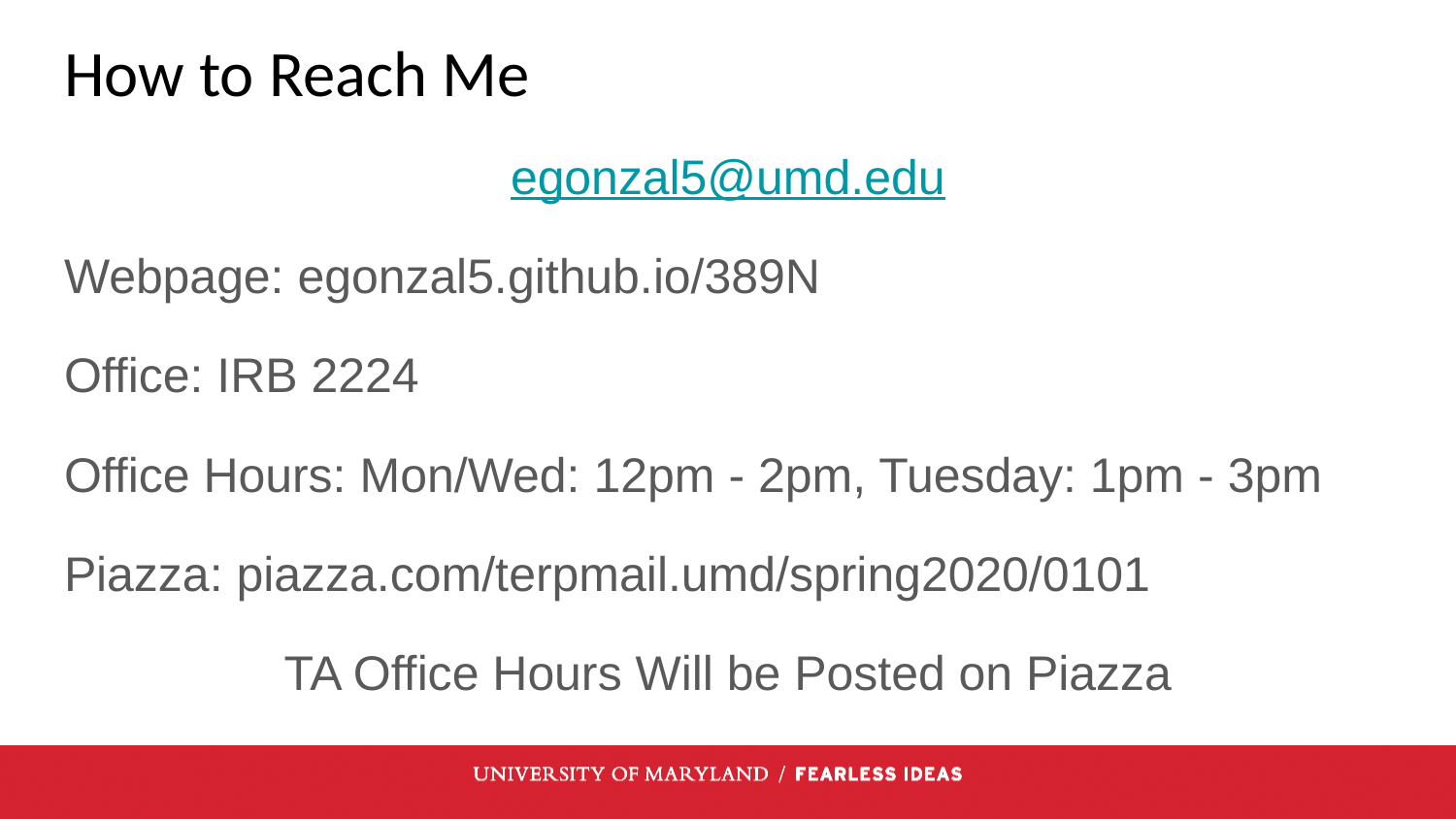

# How to Reach Me
egonzal5@umd.edu
Webpage: egonzal5.github.io/389N
Office: IRB 2224
Office Hours: Mon/Wed: 12pm - 2pm, Tuesday: 1pm - 3pm
Piazza: piazza.com/terpmail.umd/spring2020/0101
TA Office Hours Will be Posted on Piazza